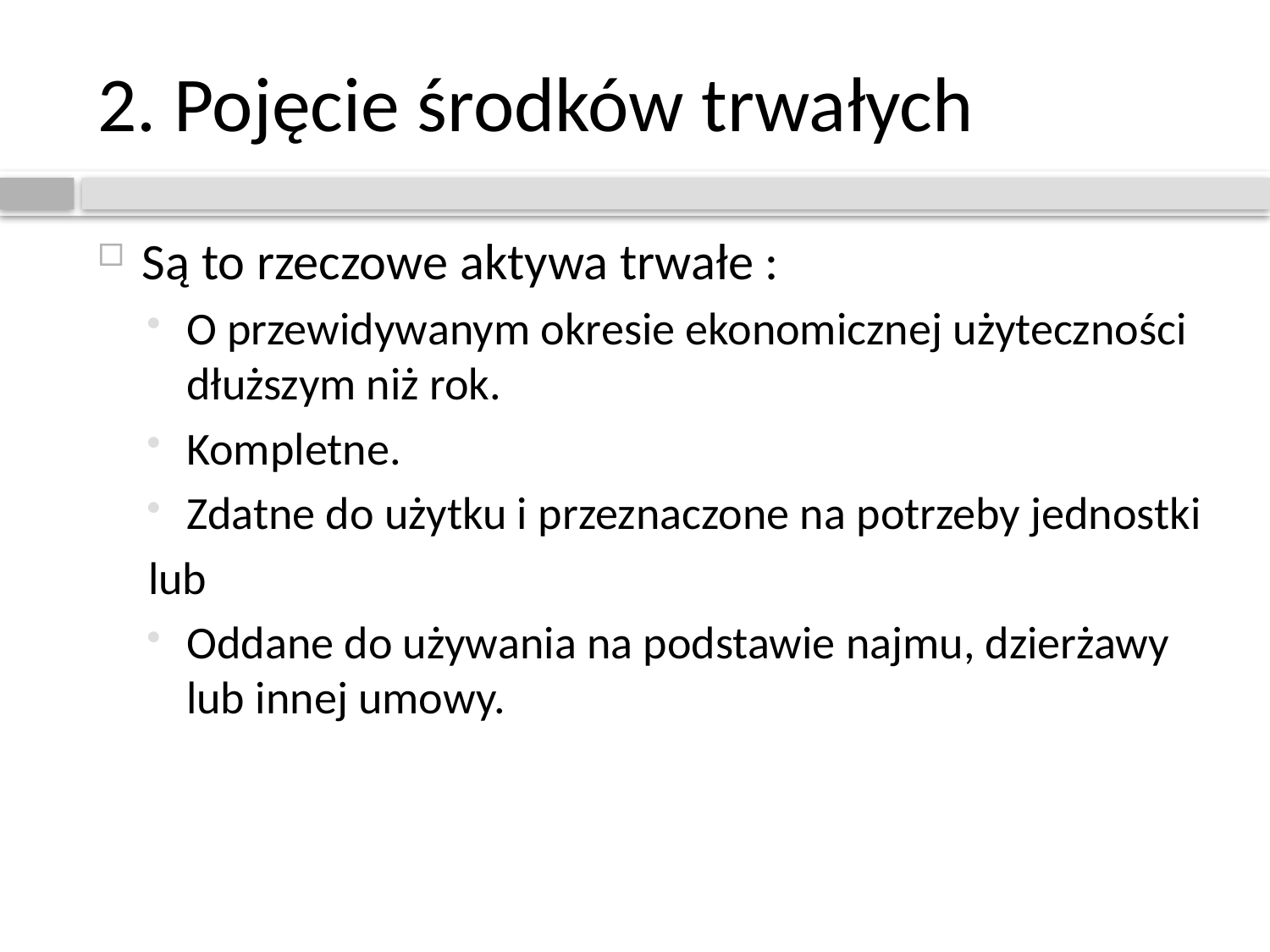

# 2. Pojęcie środków trwałych
Są to rzeczowe aktywa trwałe :
O przewidywanym okresie ekonomicznej użyteczności dłuższym niż rok.
Kompletne.
Zdatne do użytku i przeznaczone na potrzeby jednostki
lub
Oddane do używania na podstawie najmu, dzierżawy lub innej umowy.